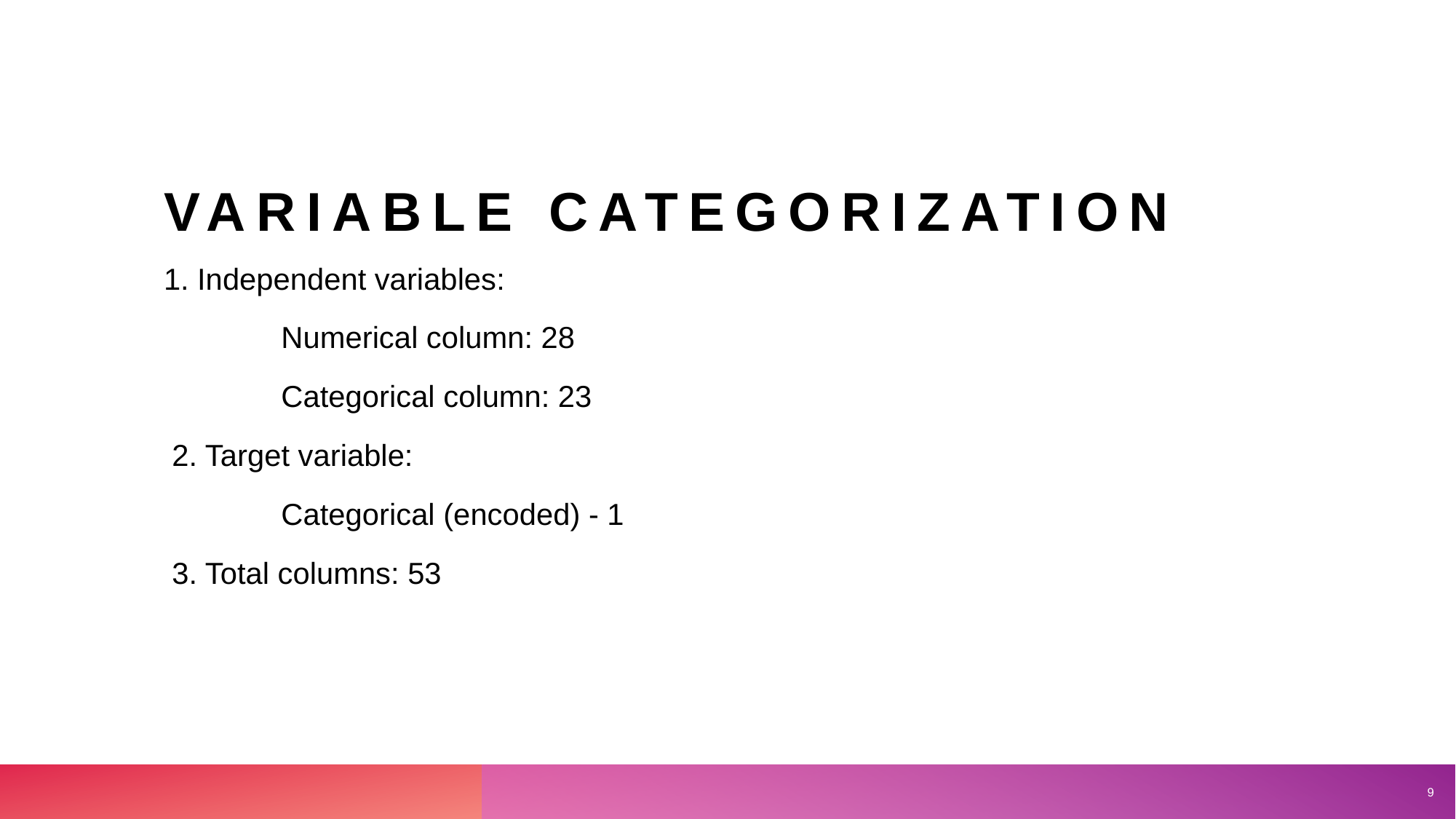

# Variable categorization
1. Independent variables:
 	 Numerical column: 28
	 Categorical column: 23
 2. Target variable:
	 Categorical (encoded) - 1
 3. Total columns: 53
9